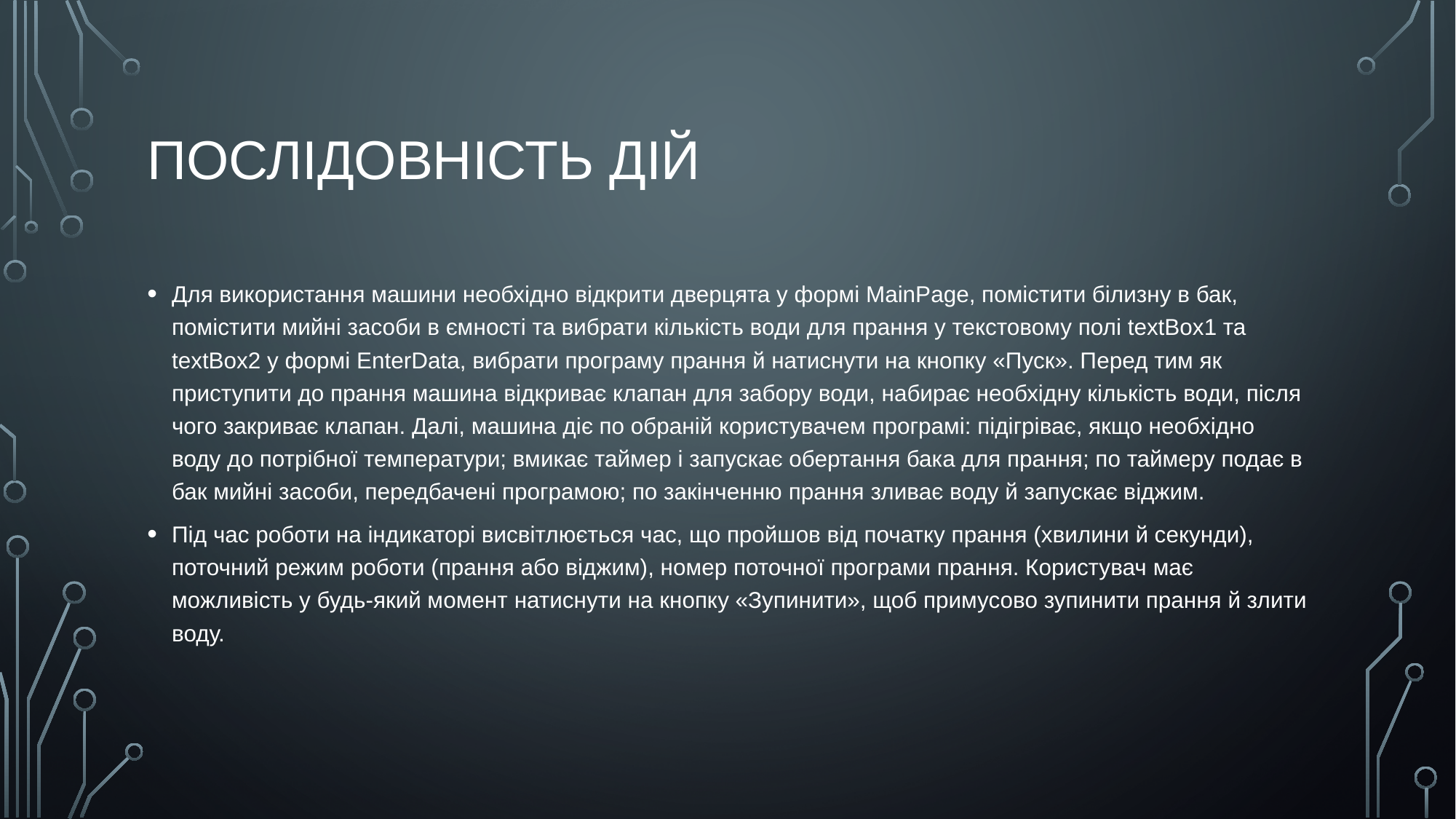

# Послідовність дій
Для використання машини необхідно відкрити дверцята у формі MainPage, помістити білизну в бак, помістити мийні засоби в ємності та вибрати кількість води для прання у текстовому полі textBox1 та textBox2 у формі EnterData, вибрати програму прання й натиснути на кнопку «Пуск». Перед тим як приступити до прання машина відкриває клапан для забору води, набирає необхідну кількість води, після чого закриває клапан. Далі, машина діє по обраній користувачем програмі: підігріває, якщо необхідно воду до потрібної температури; вмикає таймер і запускає обертання бака для прання; по таймеру подає в бак мийні засоби, передбачені програмою; по закінченню прання зливає воду й запускає віджим.
Під час роботи на індикаторі висвітлюється час, що пройшов від початку прання (хвилини й секунди), поточний режим роботи (прання або віджим), номер поточної програми прання. Користувач має можливість у будь-який момент натиснути на кнопку «Зупинити», щоб примусово зупинити прання й злити воду.